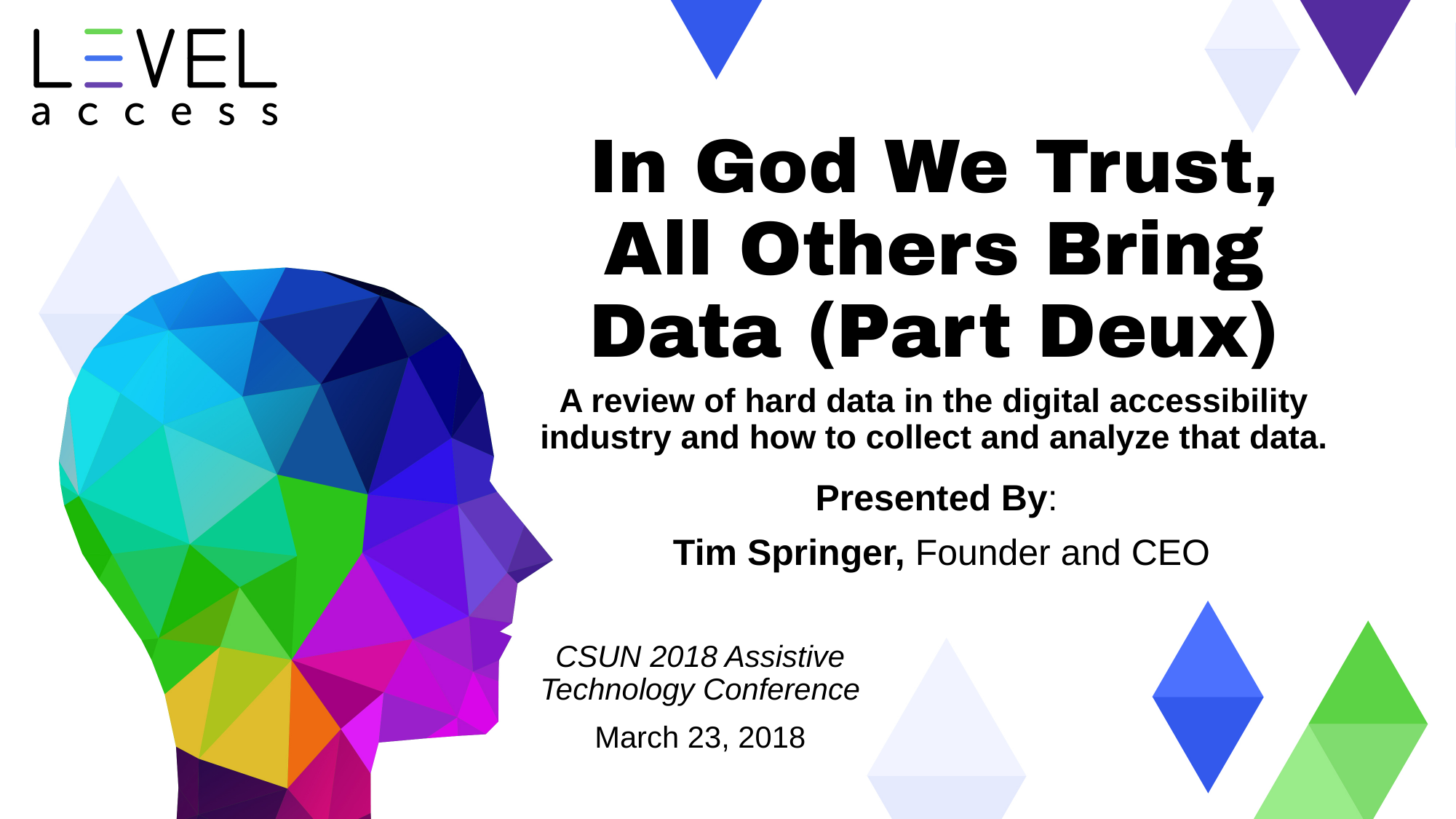

# In God We Trust, All Others Bring Data (Part Deux)
A review of hard data in the digital accessibility industry and how to collect and analyze that data.
Presented By:
Tim Springer, Founder and CEO
CSUN 2018 Assistive
Technology Conference
March 23, 2018